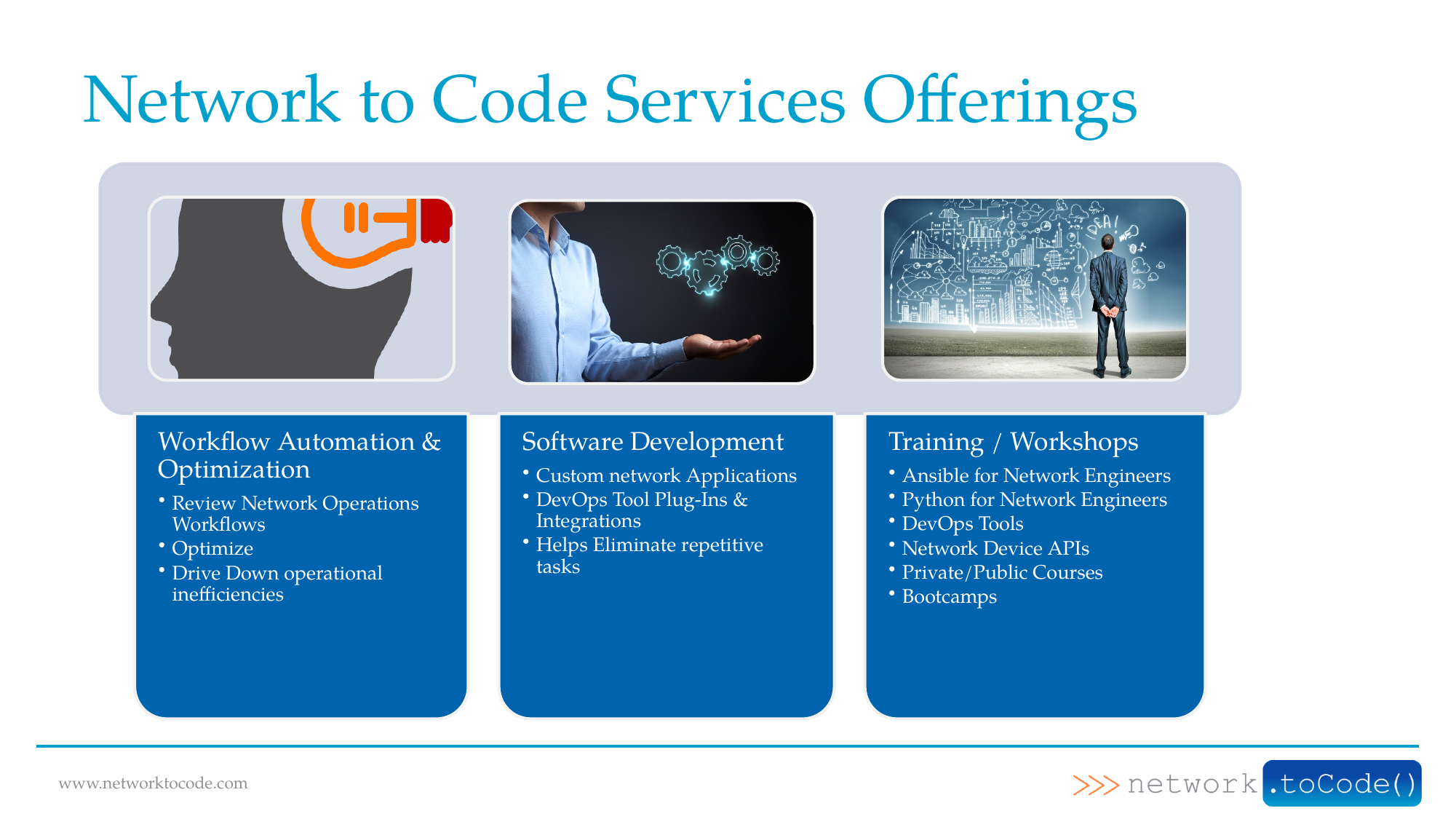

# Network to Code Services Offerings
Workflow Automation & Optimization
Review Network Operations Workflows
Optimize
Drive Down operational inefficiencies
Software Development
Custom network Applications
DevOps Tool Plug-Ins & Integrations
Helps Eliminate repetitive tasks
Training / Workshops
Ansible for Network Engineers
Python for Network Engineers
DevOps Tools
Network Device APIs
Private/Public Courses
Bootcamps